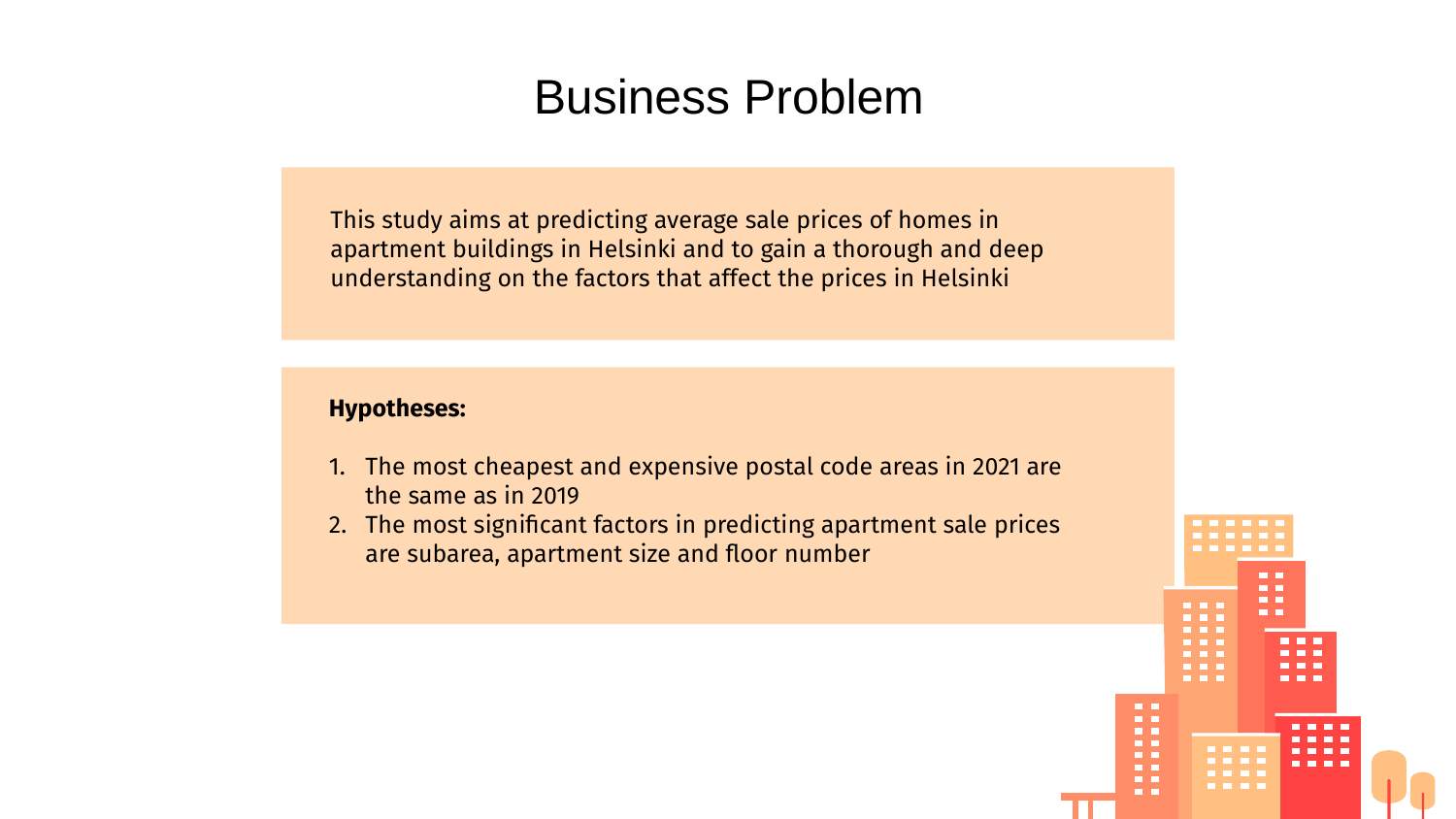

# Business Problem

This study aims at predicting average sale prices of homes in apartment buildings in Helsinki and to gain a thorough and deep understanding on the factors that affect the prices in Helsinki

Hypotheses:

The most cheapest and expensive postal code areas in 2021 are the same as in 2019
The most significant factors in predicting apartment sale prices are subarea, apartment size and floor number